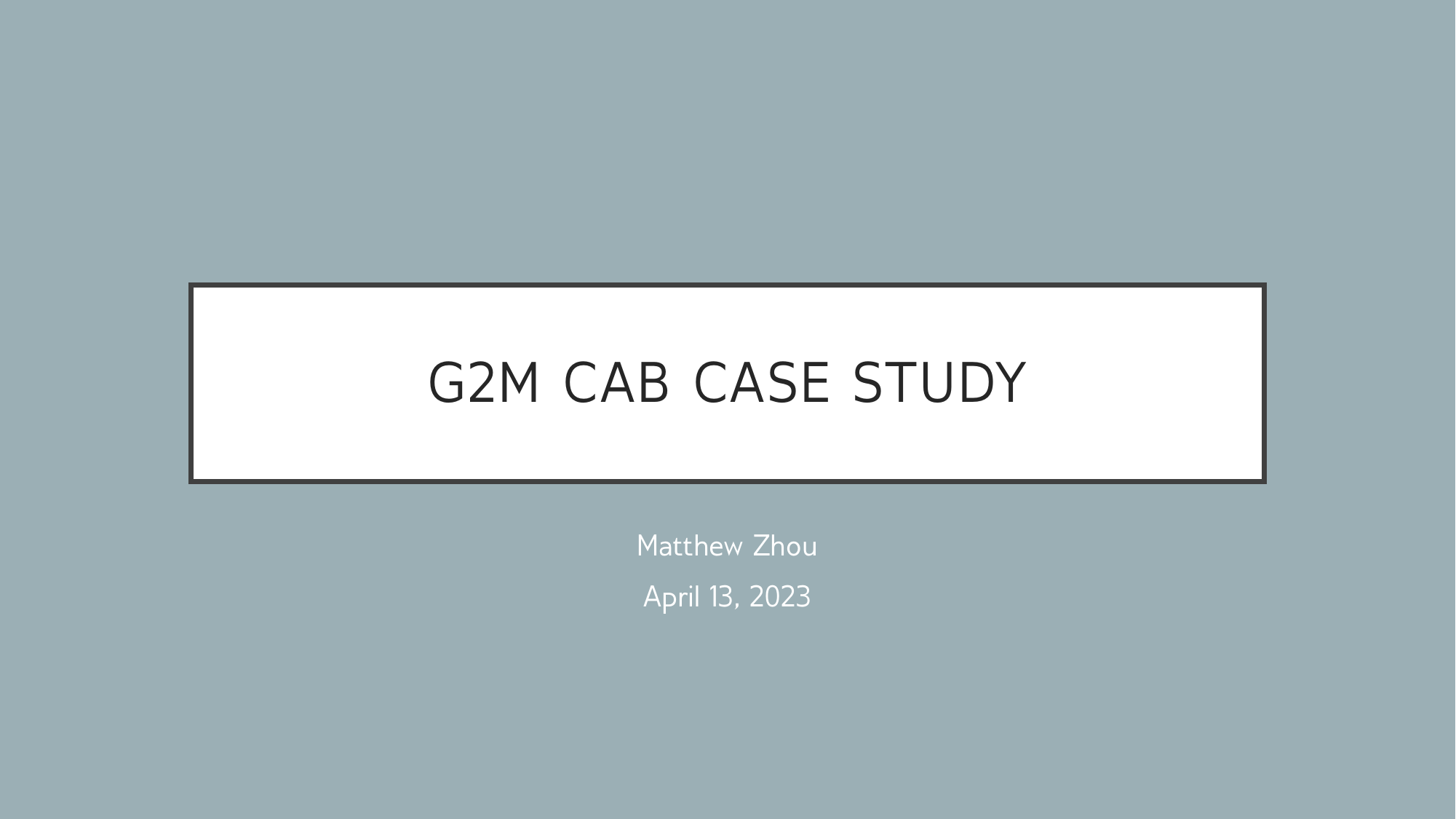

# G2M Cab Case Study
Matthew Zhou
April 13, 2023